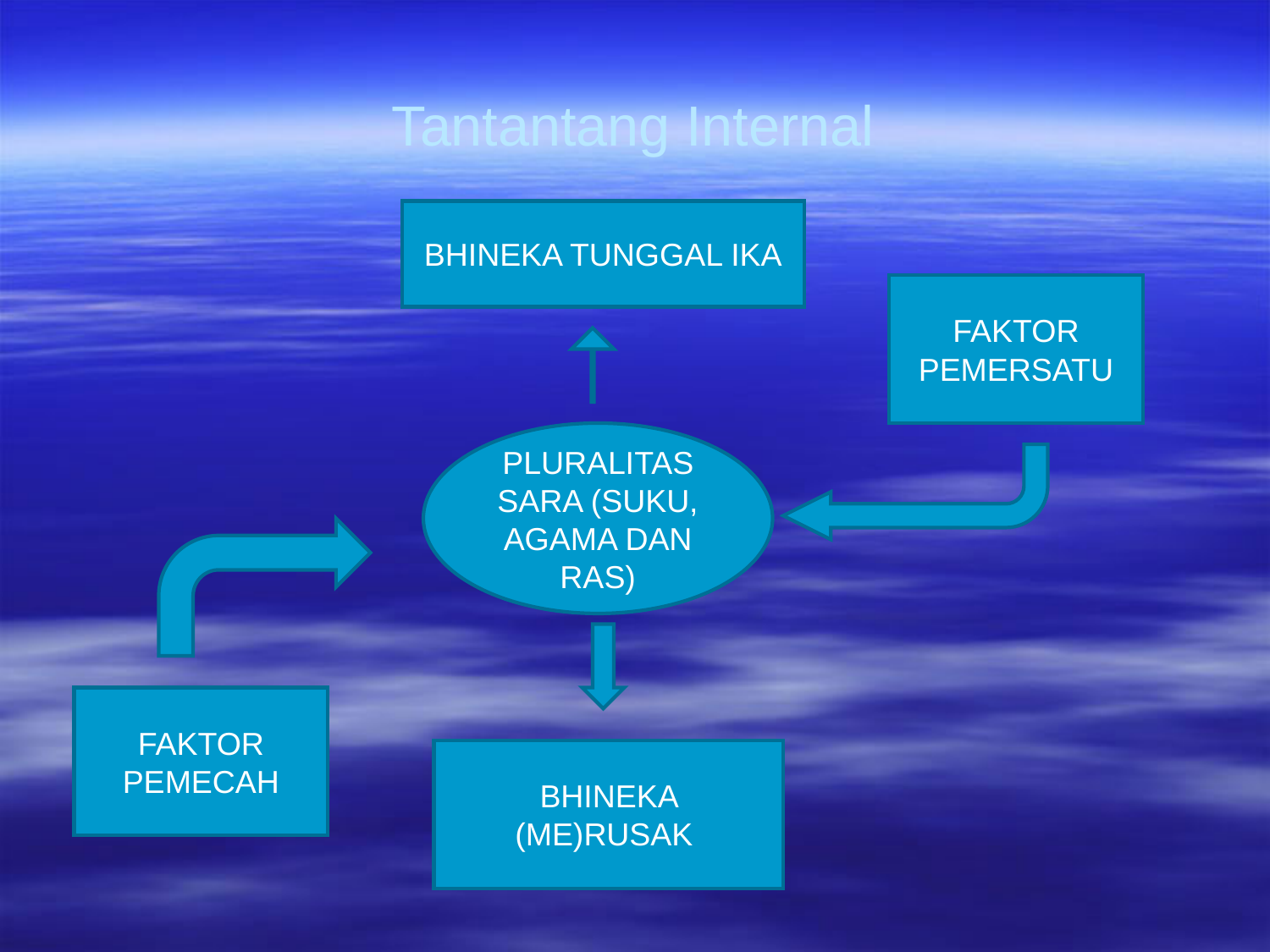

# Tantantang Internal
BHINEKA TUNGGAL IKA
FAKTOR PEMERSATU

PLURALITAS
SARA (SUKU, AGAMA DAN RAS)

FAKTOR PEMECAH
BHINEKA (ME)RUSAK